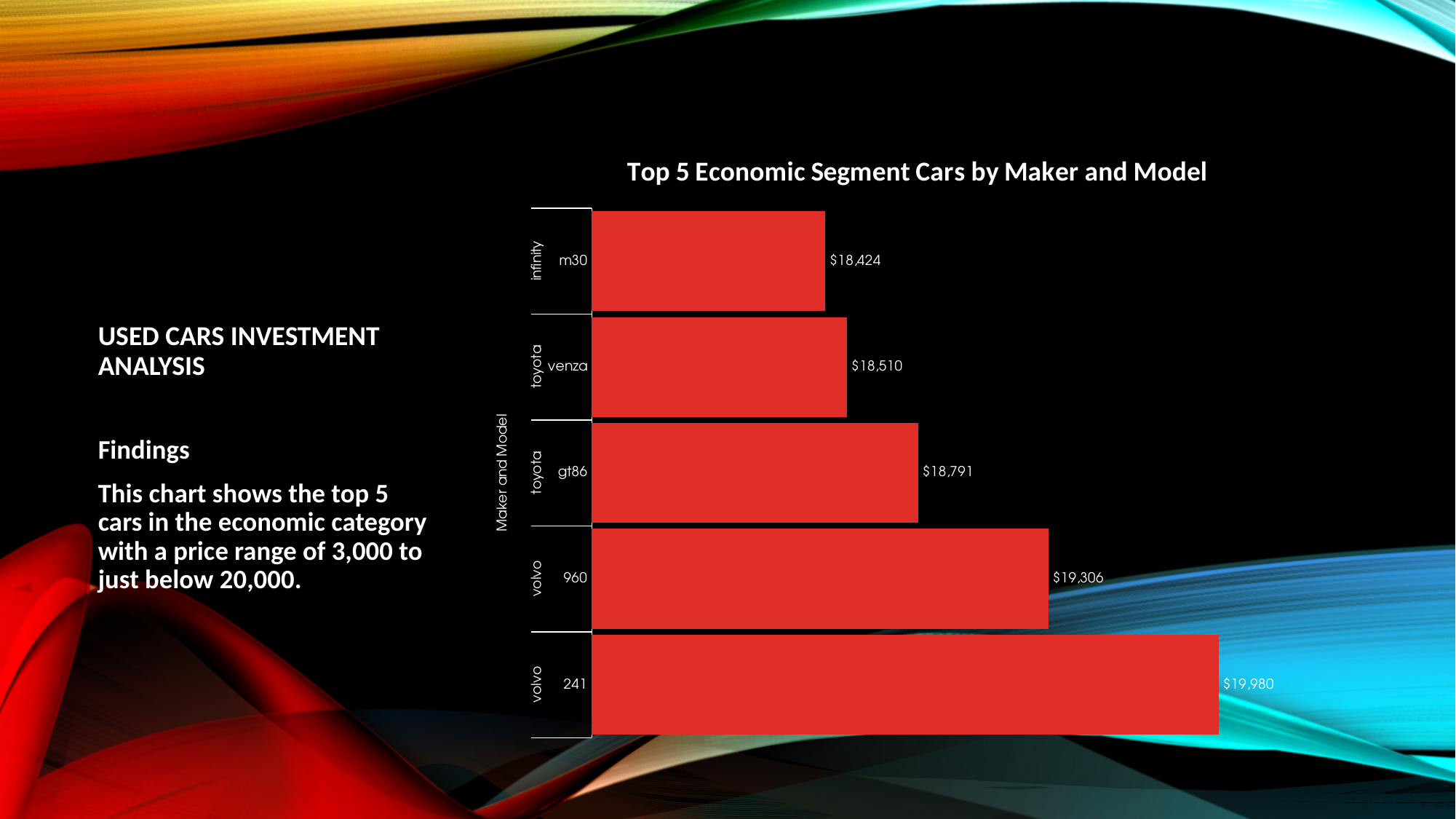

# Used Cars Investment Analysis

### Chart: Top 5 Economic Segment Cars by Maker and Model

| Category | average price |
|---|---|
| 241 | 19980.0 |
| 960 | 19306.140625 |
| gt86 | 18791.2715913955 |
| venza | 18510.2890625 |
| m30 | 18424.130859375 |
Findings
This chart shows the top 5 cars in the economic category with a price range of 3,000 to just below 20,000.